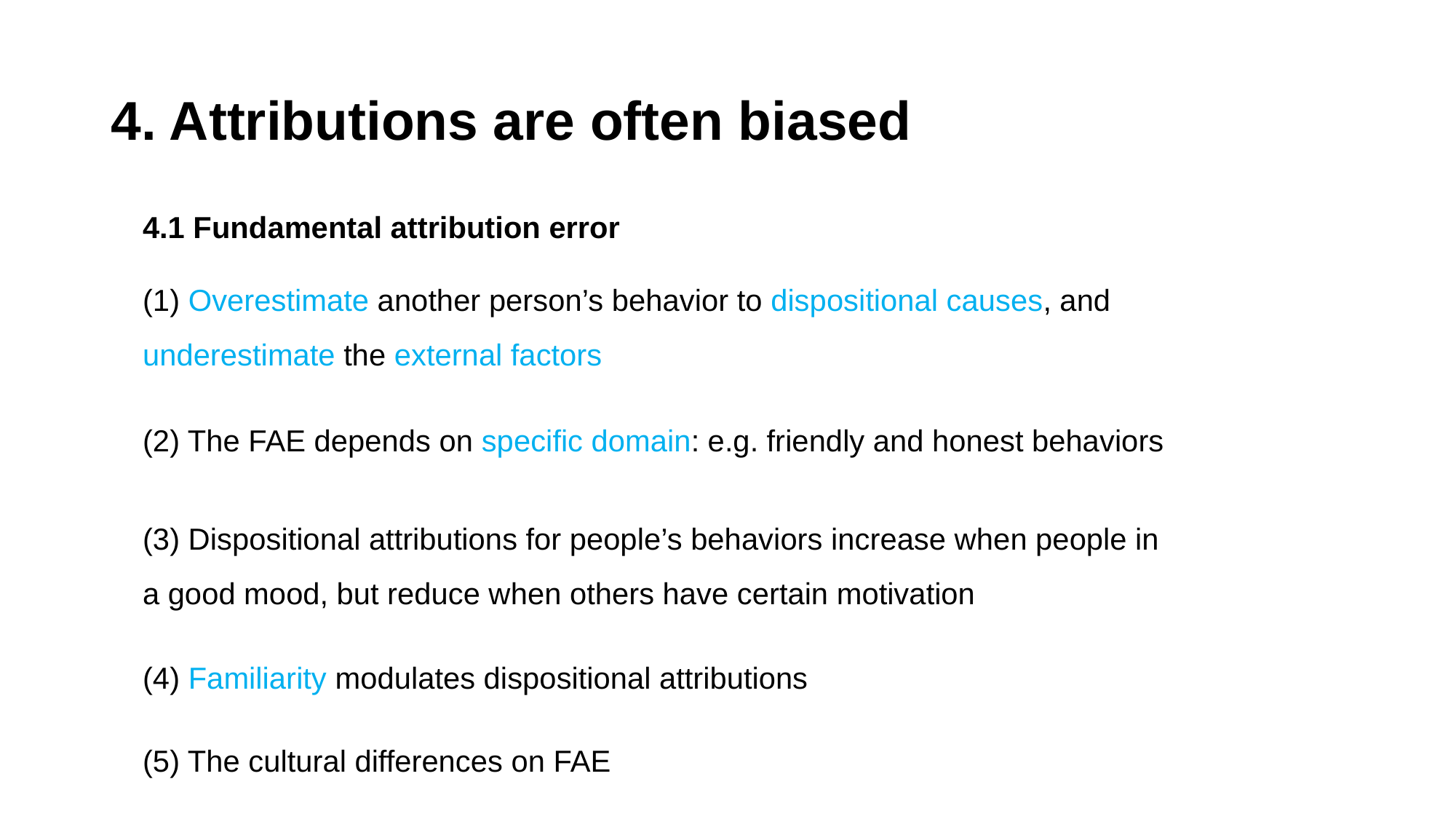

# 4. Attributions are often biased
4.1 Fundamental attribution error
(1) Overestimate another person’s behavior to dispositional causes, and underestimate the external factors

(2) The FAE depends on specific domain: e.g. friendly and honest behaviors
(3) Dispositional attributions for people’s behaviors increase when people in a good mood, but reduce when others have certain motivation
(4) Familiarity modulates dispositional attributions
(5) The cultural differences on FAE